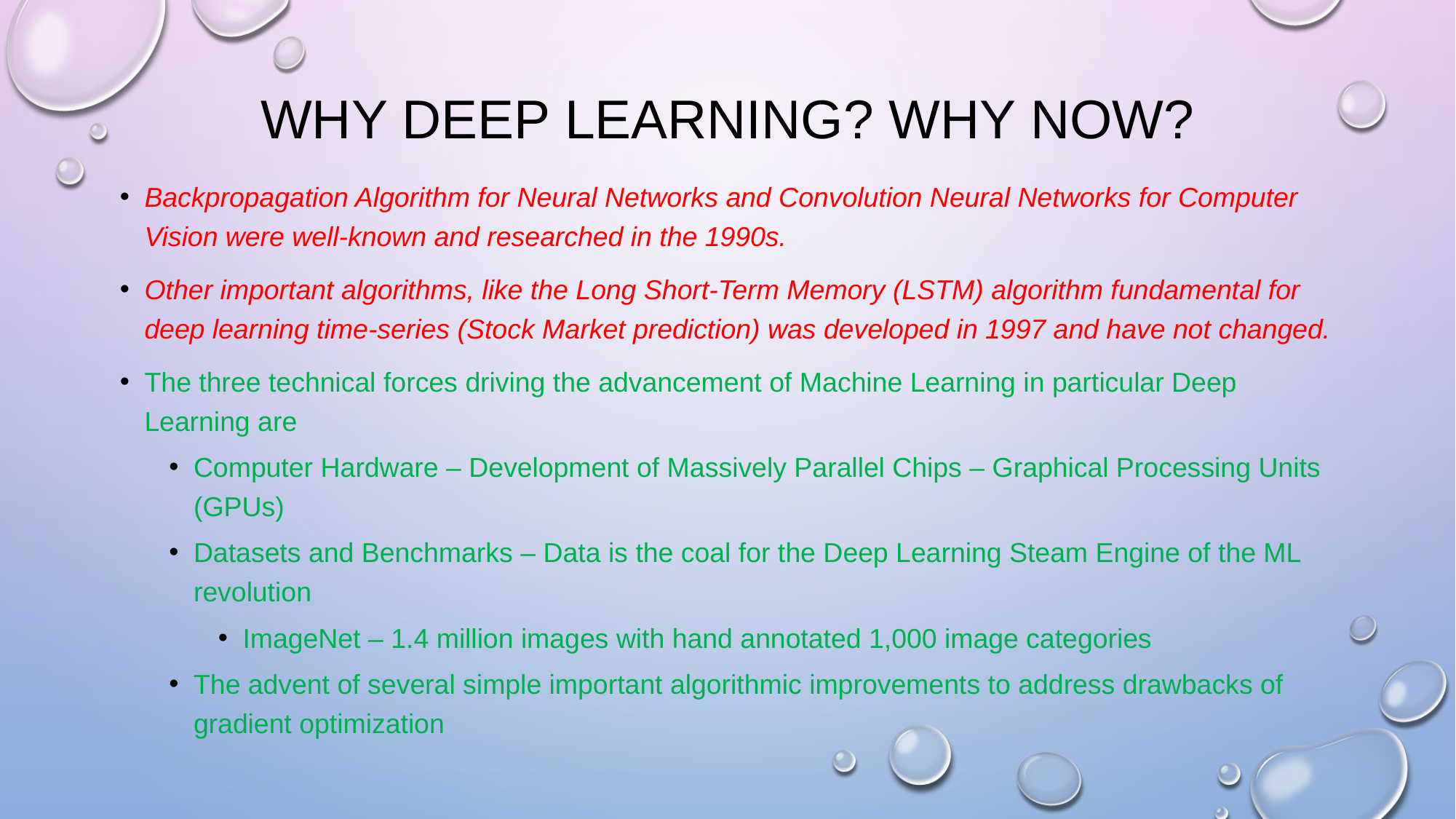

# Why deep learning? Why now?
Backpropagation Algorithm for Neural Networks and Convolution Neural Networks for Computer Vision were well-known and researched in the 1990s.
Other important algorithms, like the Long Short-Term Memory (LSTM) algorithm fundamental for deep learning time-series (Stock Market prediction) was developed in 1997 and have not changed.
The three technical forces driving the advancement of Machine Learning in particular Deep Learning are
Computer Hardware – Development of Massively Parallel Chips – Graphical Processing Units (GPUs)
Datasets and Benchmarks – Data is the coal for the Deep Learning Steam Engine of the ML revolution
ImageNet – 1.4 million images with hand annotated 1,000 image categories
The advent of several simple important algorithmic improvements to address drawbacks of gradient optimization